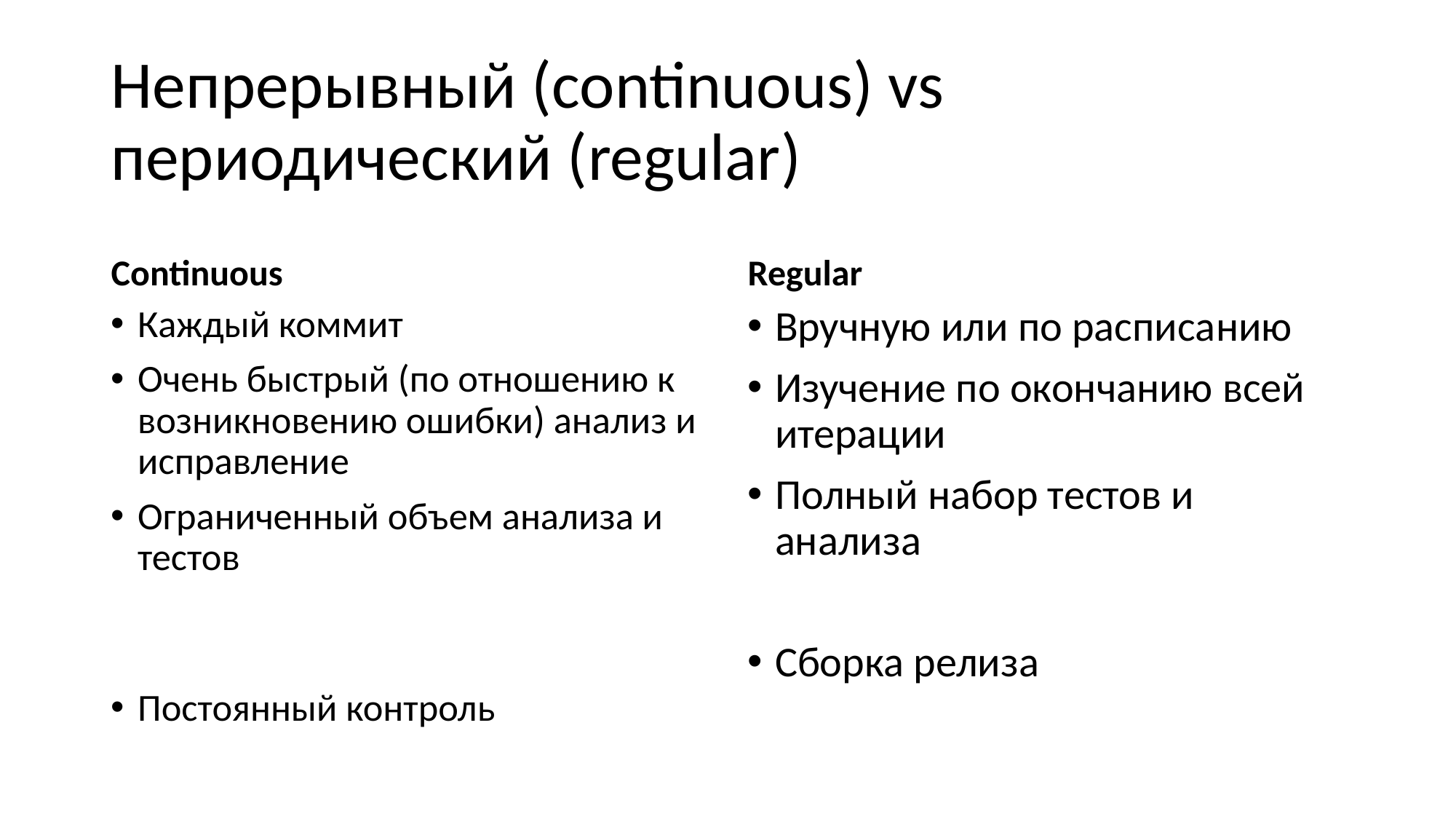

# Непрерывный (continuous) vs периодический (regular)
Continuous
Regular
Каждый коммит
Очень быстрый (по отношению к возникновению ошибки) анализ и исправление
Ограниченный объем анализа и тестов

Постоянный контроль
Вручную или по расписанию
Изучение по окончанию всей итерации
Полный набор тестов и анализа

Сборка релиза